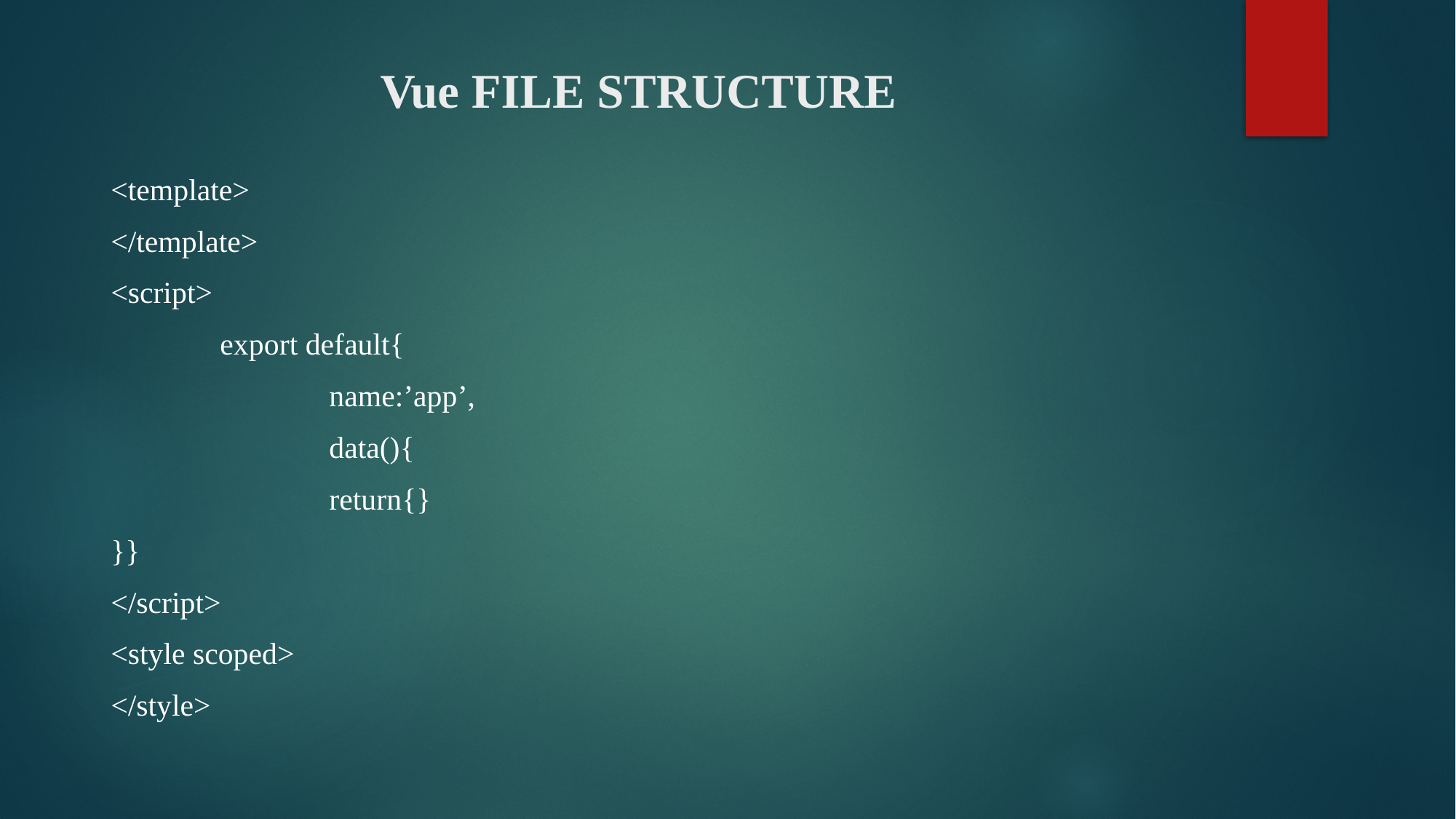

# Vue FILE STRUCTURE
<template>
</template>
<script>
	export default{
		name:’app’,
		data(){
		return{}
}}
</script>
<style scoped>
</style>